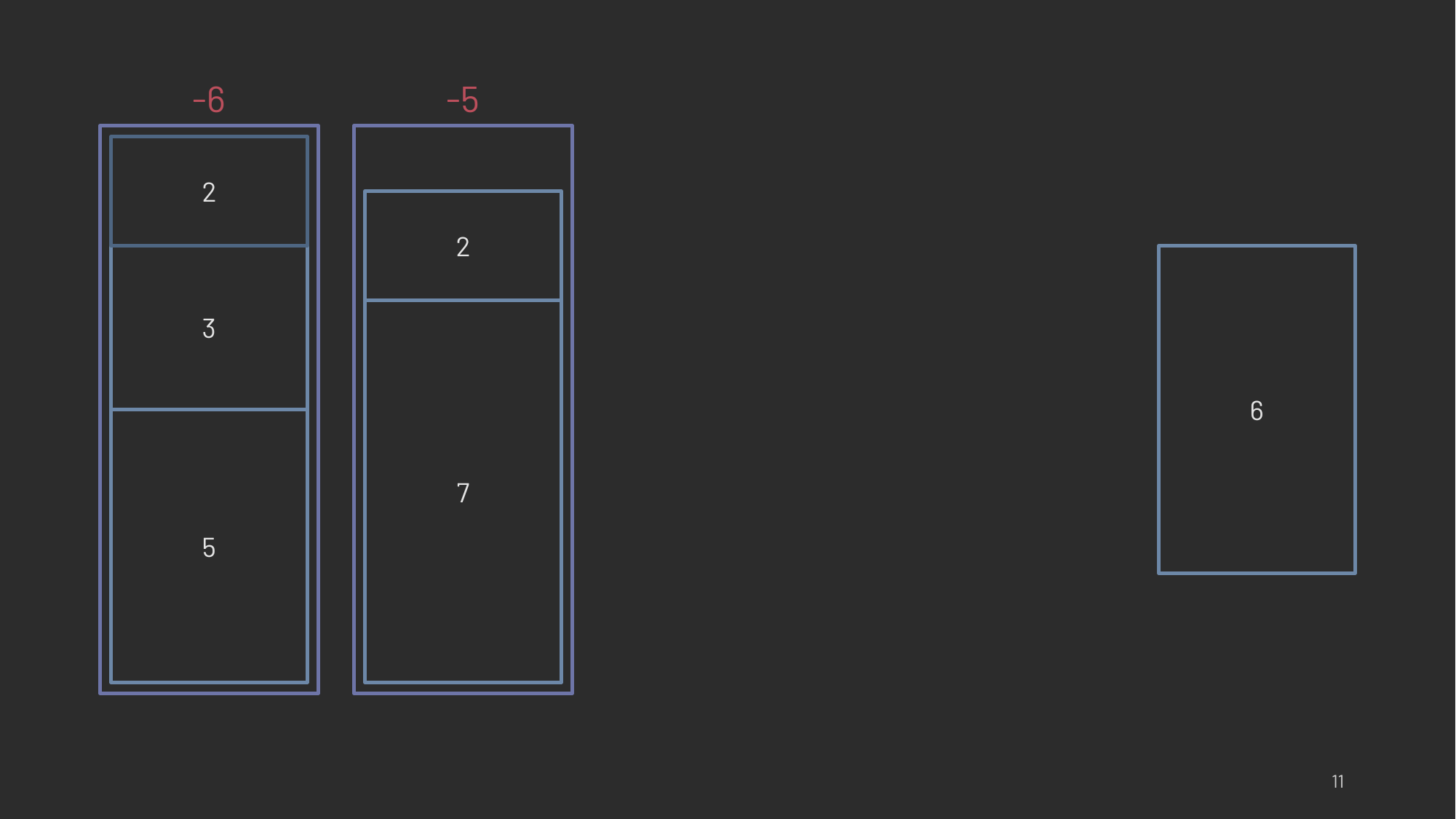

-6
-5

2
2
3
6
7
5
11